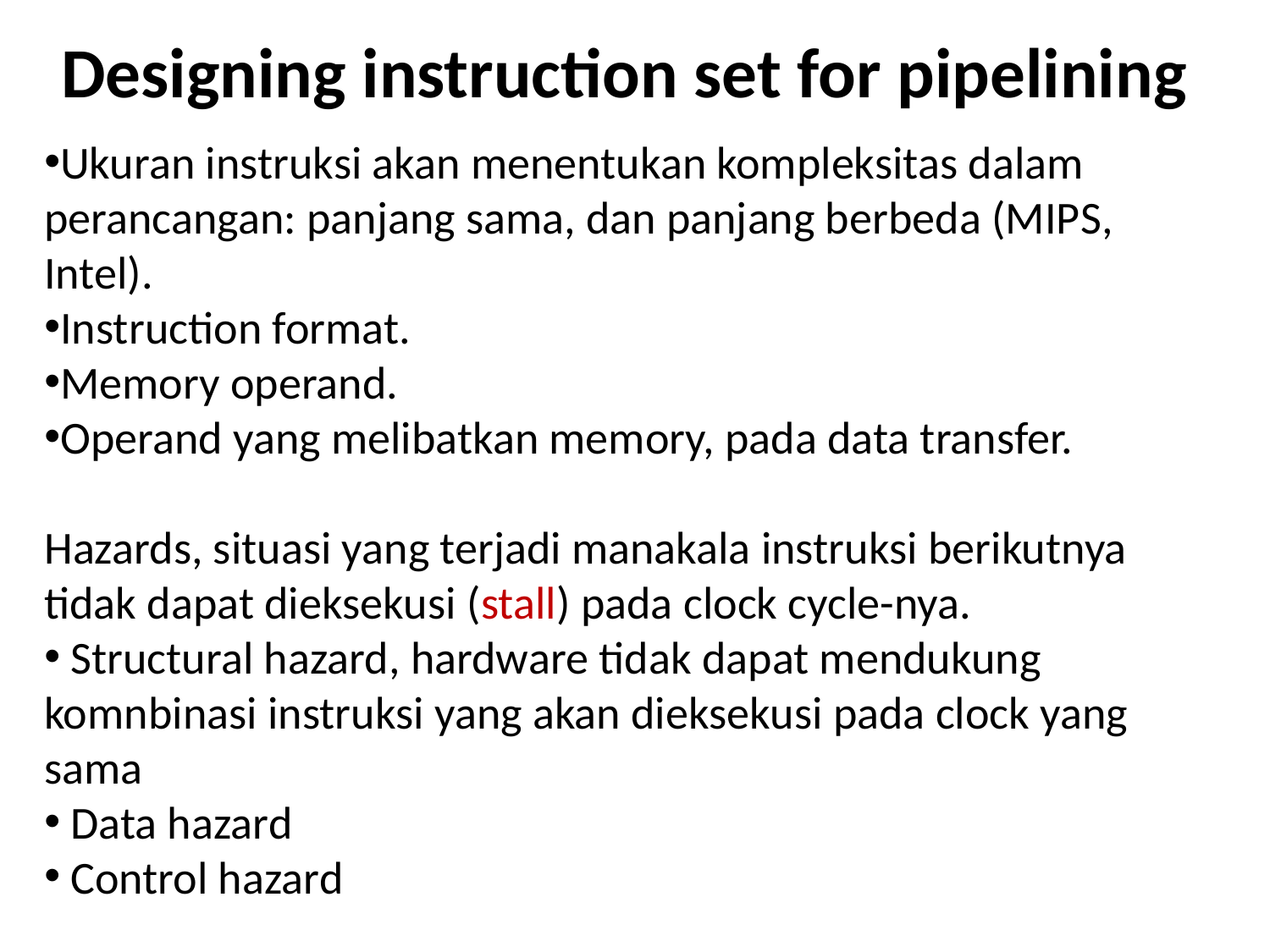

Designing instruction set for pipelining
Ukuran instruksi akan menentukan kompleksitas dalam perancangan: panjang sama, dan panjang berbeda (MIPS, Intel).
Instruction format.
Memory operand.
Operand yang melibatkan memory, pada data transfer.

Hazards, situasi yang terjadi manakala instruksi berikutnya tidak dapat dieksekusi (stall) pada clock cycle-nya.
 Structural hazard, hardware tidak dapat mendukung  komnbinasi instruksi yang akan dieksekusi pada clock yang sama
 Data hazard
 Control hazard